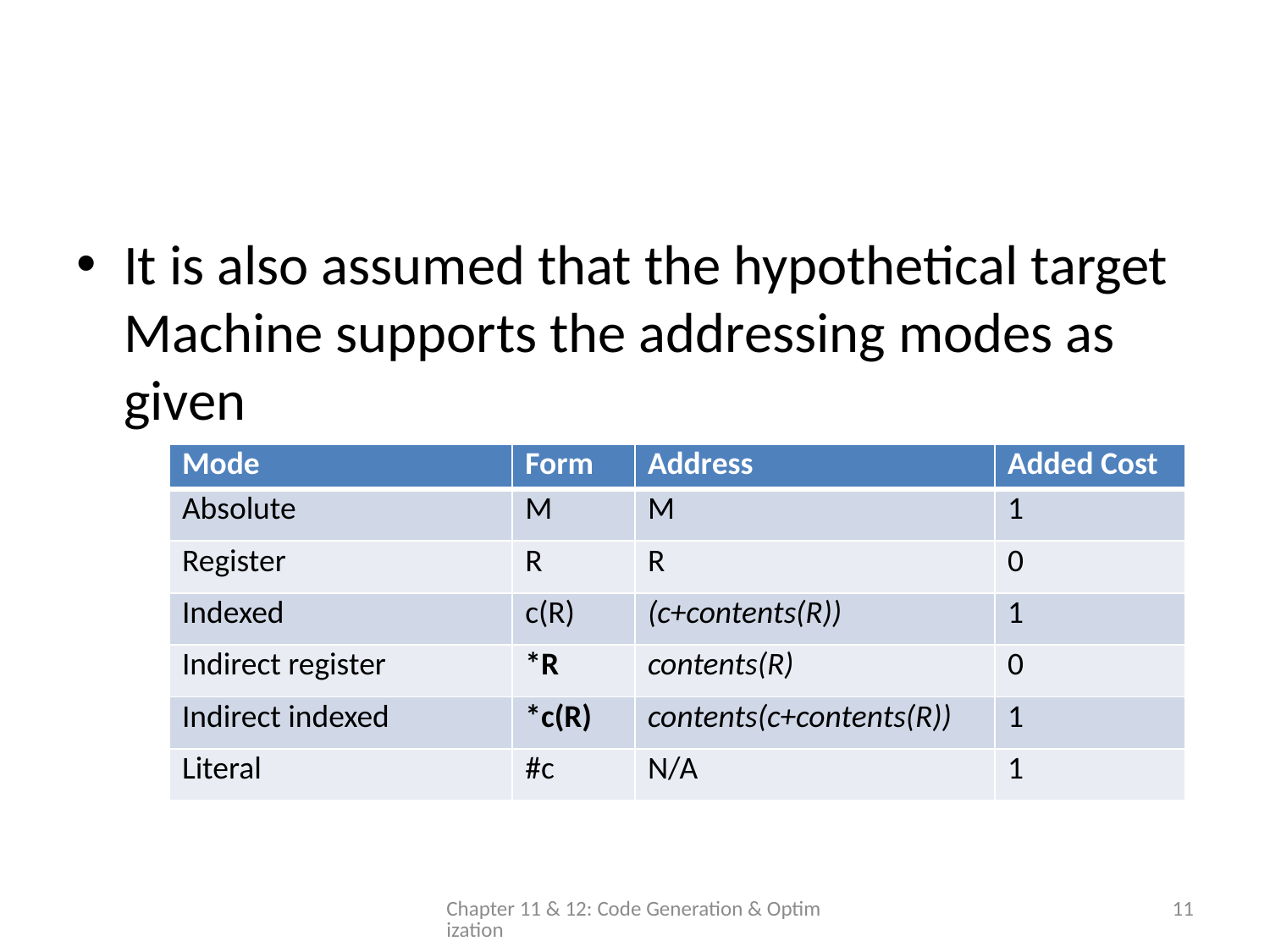

#
It is also assumed that the hypothetical target Machine supports the addressing modes as given

| Mode | Form | Address | Added Cost |
| --- | --- | --- | --- |
| Absolute | M | M | 1 |
| Register | R | R | 0 |
| Indexed | c(R) | (c+contents(R)) | 1 |
| Indirect register | \*R | contents(R) | 0 |
| Indirect indexed | \*c(R) | contents(c+contents(R)) | 1 |
| Literal | #c | N/A | 1 |
Chapter 11 & 12: Code Generation & Optimization
11